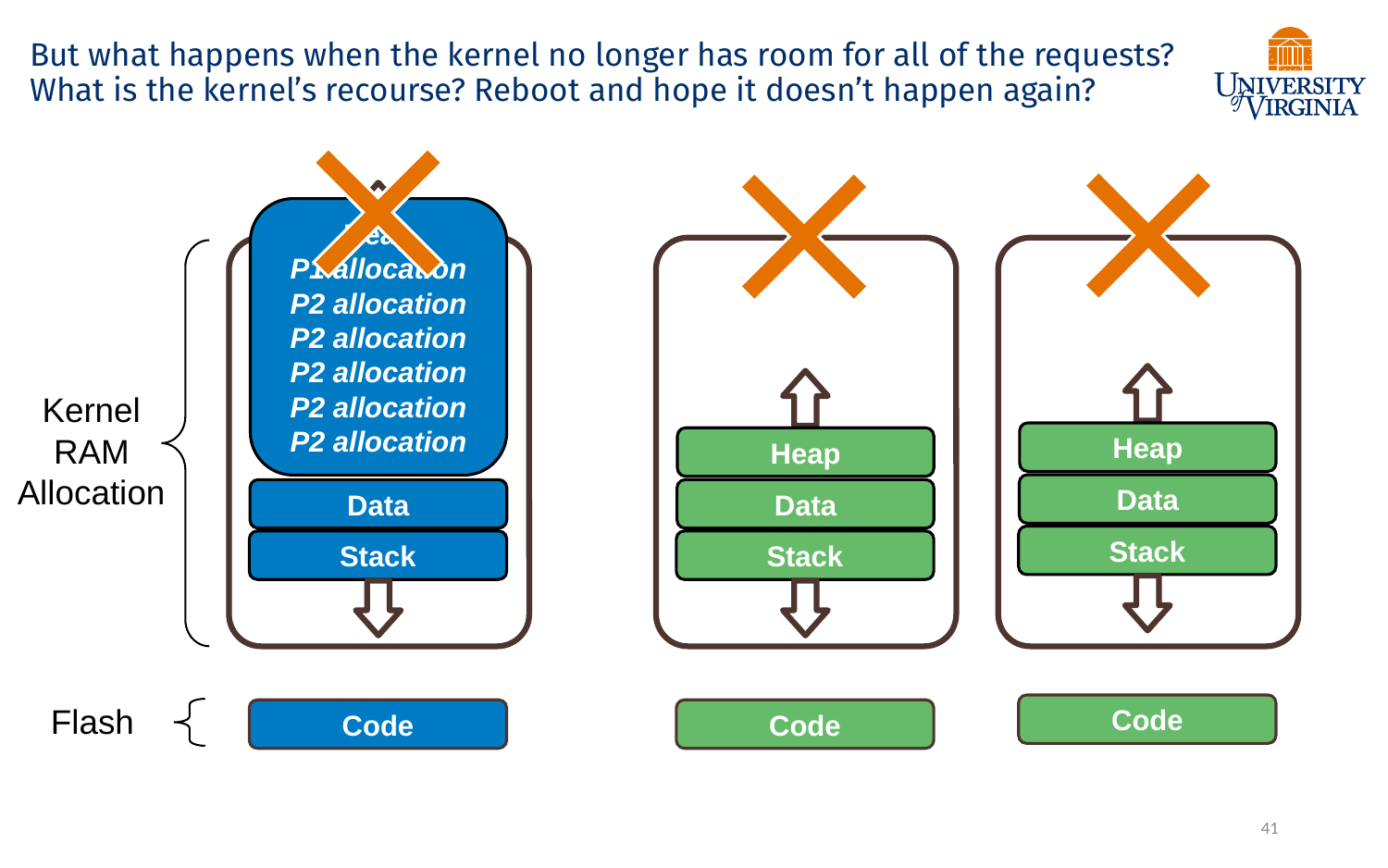

# But what happens when the kernel no longer has room for all of the requests? What is the kernel’s recourse? Reboot and hope it doesn’t happen again?

Heap
P1 allocation
P2 allocation
P2 allocation
P2 allocation
P2 allocation
P2 allocation

Kernel
RAM
Allocation
Data
Stack

Flash
Code

Heap
Data
Stack

Code

Heap
Data
Stack

Code
41